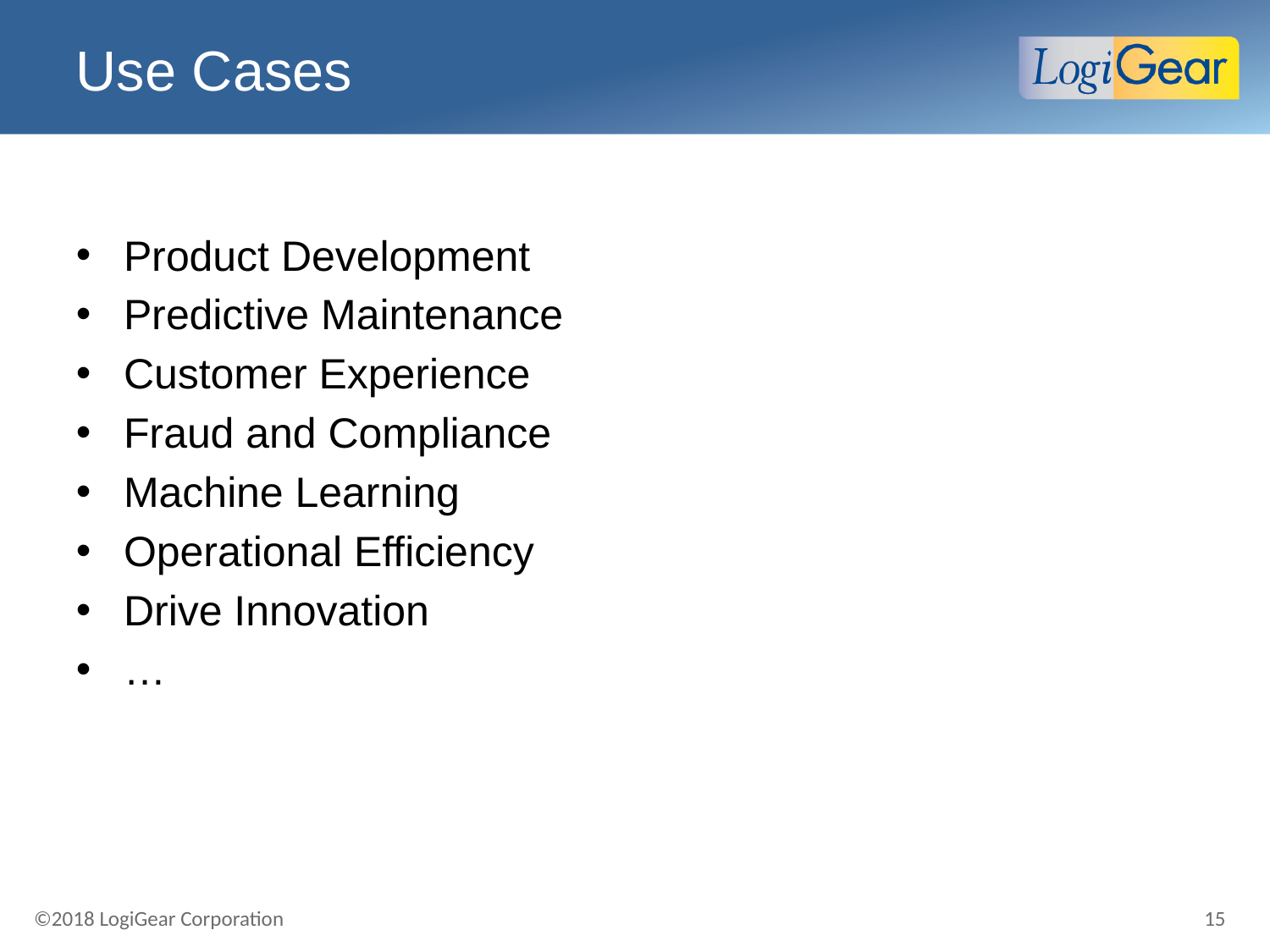

# Use Cases
Product Development
Predictive Maintenance
Customer Experience
Fraud and Compliance
Machine Learning
Operational Efficiency
Drive Innovation
…
15
©2018 LogiGear Corporation